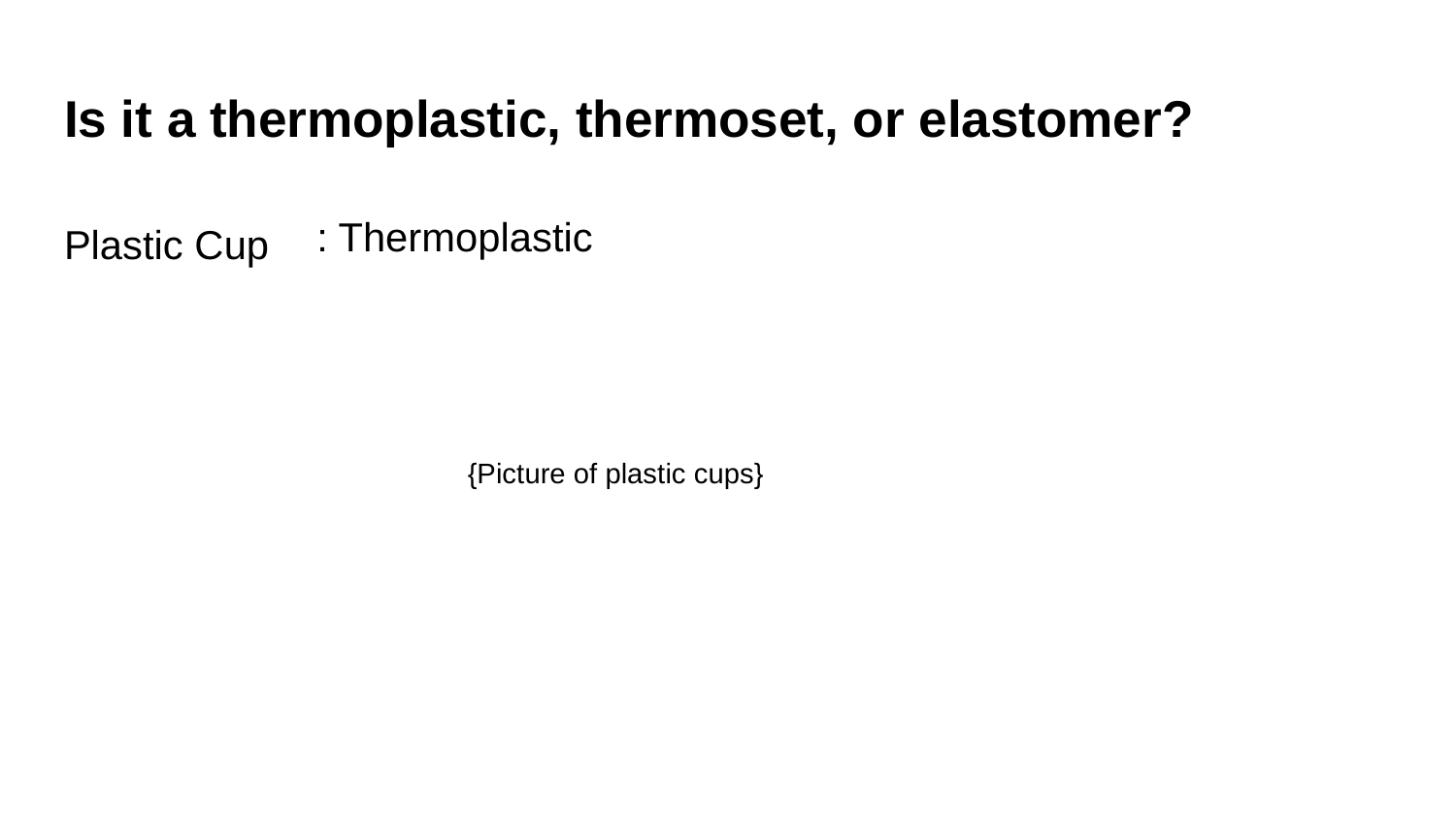

# Is it a thermoplastic, thermoset, or elastomer?
Plastic Cup
: Thermoplastic
{Picture of plastic cups}